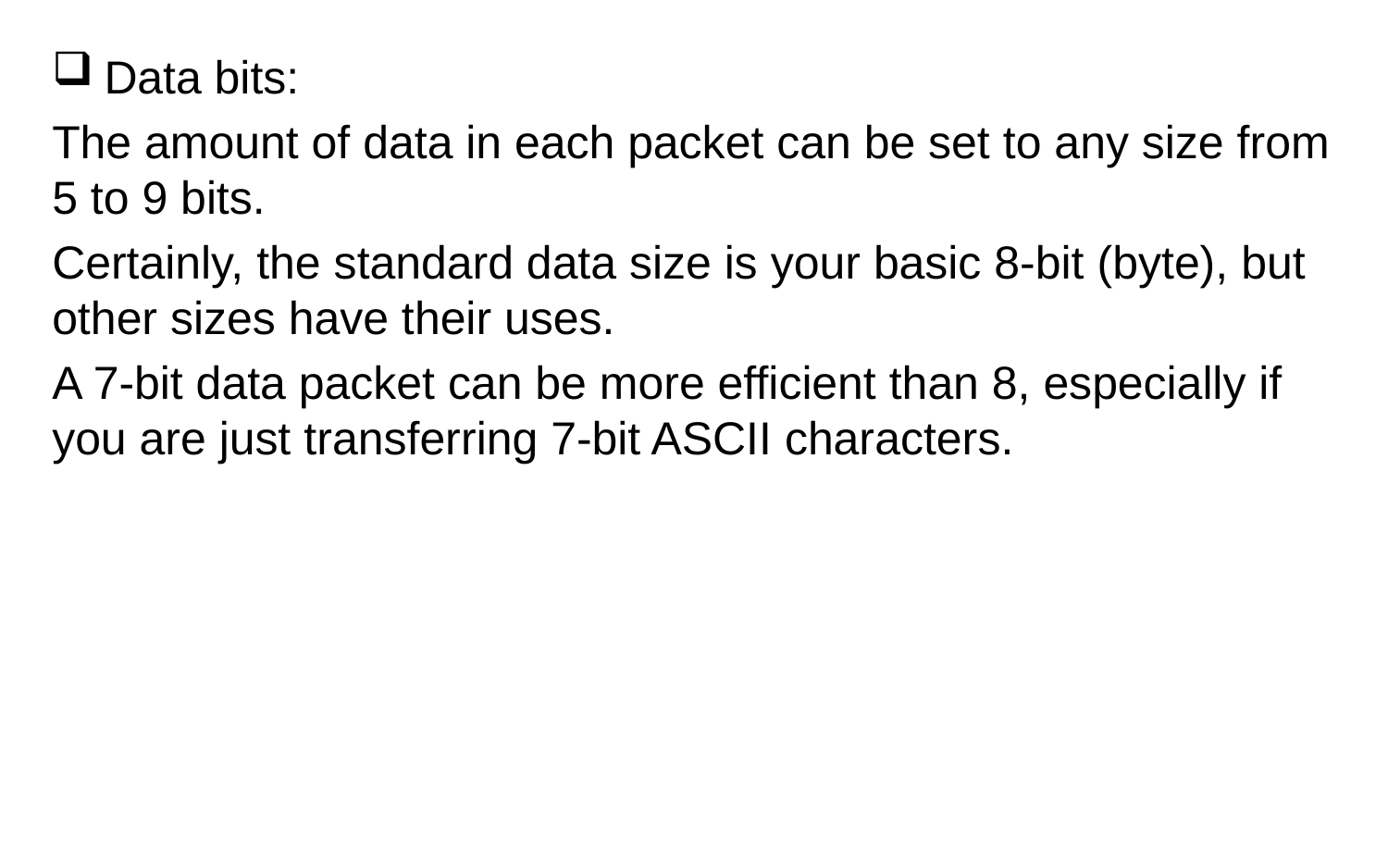

Data bits:
The amount of data in each packet can be set to any size from 5 to 9 bits.
Certainly, the standard data size is your basic 8-bit (byte), but other sizes have their uses.
A 7-bit data packet can be more efficient than 8, especially if you are just transferring 7-bit ASCII characters.